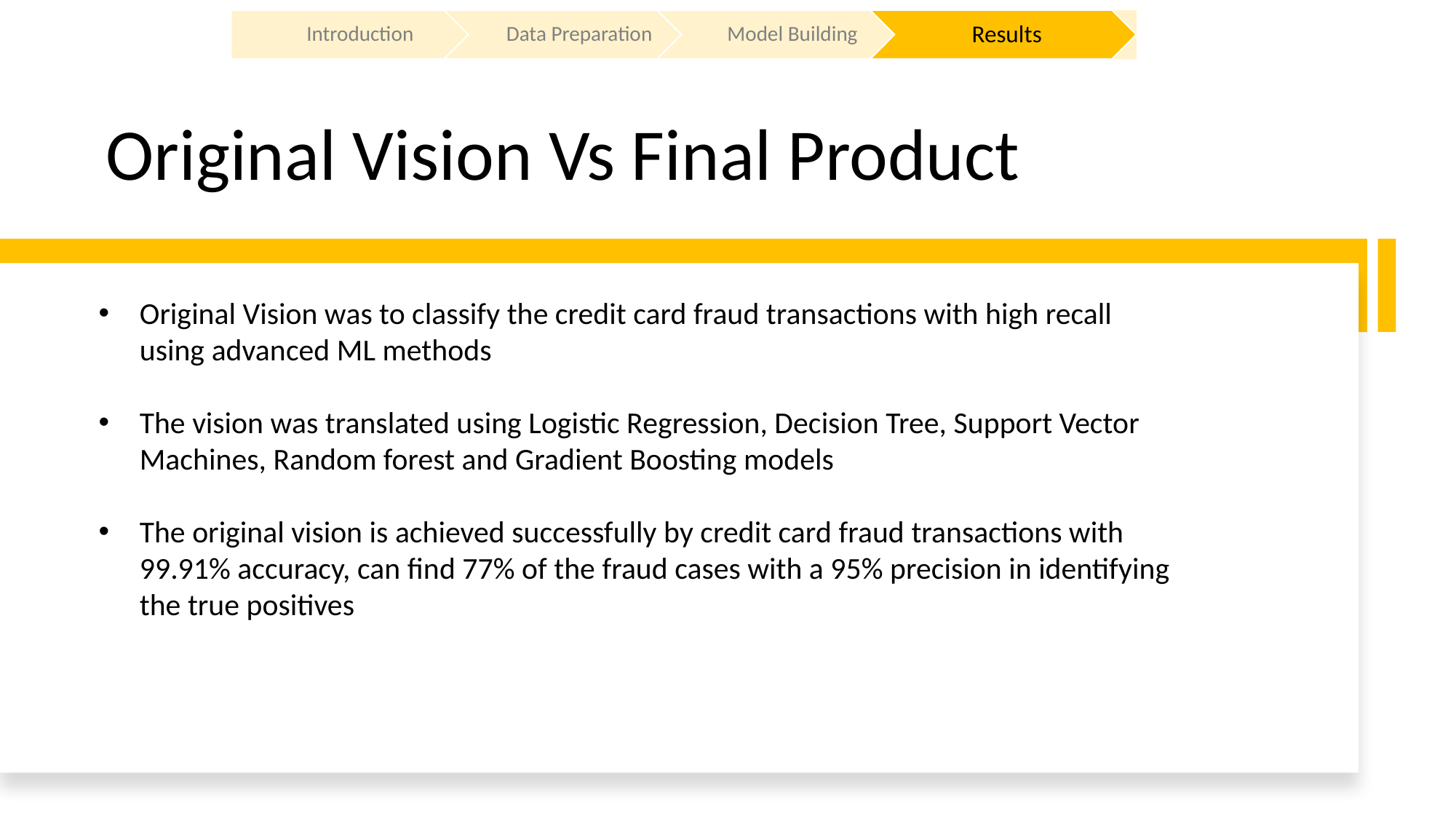

Introduction
Data Preparation
Model Building
Results
# Original Vision Vs Final Product

Original Vision was to classify the credit card fraud transactions with high recall using advanced ML methods

The vision was translated using Logistic Regression, Decision Tree, Support Vector Machines, Random forest and Gradient Boosting models

The original vision is achieved successfully by credit card fraud transactions with 99.91% accuracy, can find 77% of the fraud cases with a 95% precision in identifying the true positives